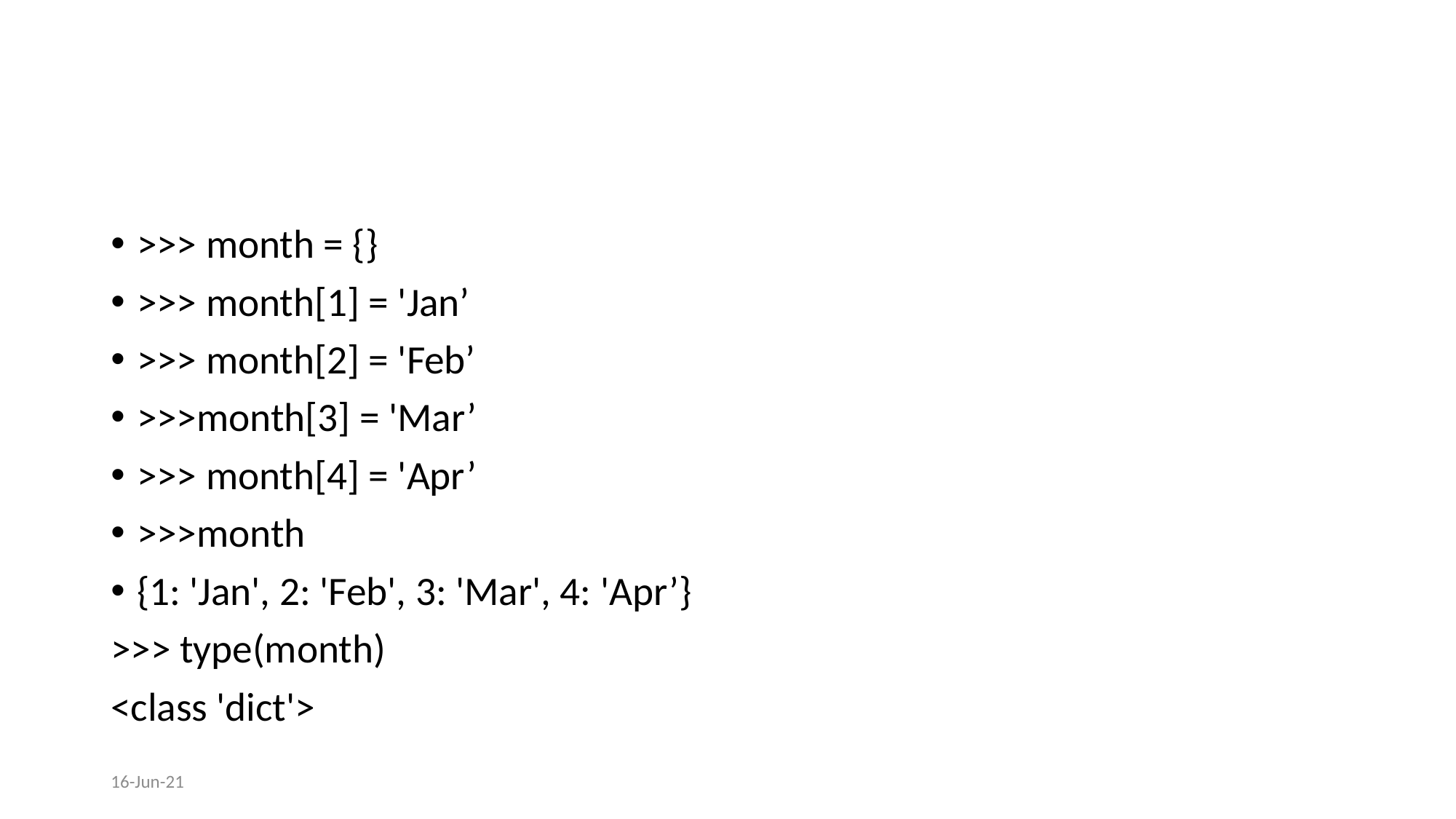

#
>>> month = {}
>>> month[1] = 'Jan’
>>> month[2] = 'Feb’
>>>month[3] = 'Mar’
>>> month[4] = 'Apr’
>>>month
{1: 'Jan', 2: 'Feb', 3: 'Mar', 4: 'Apr’}
>>> type(month)
<class 'dict'>

16-Jun-21